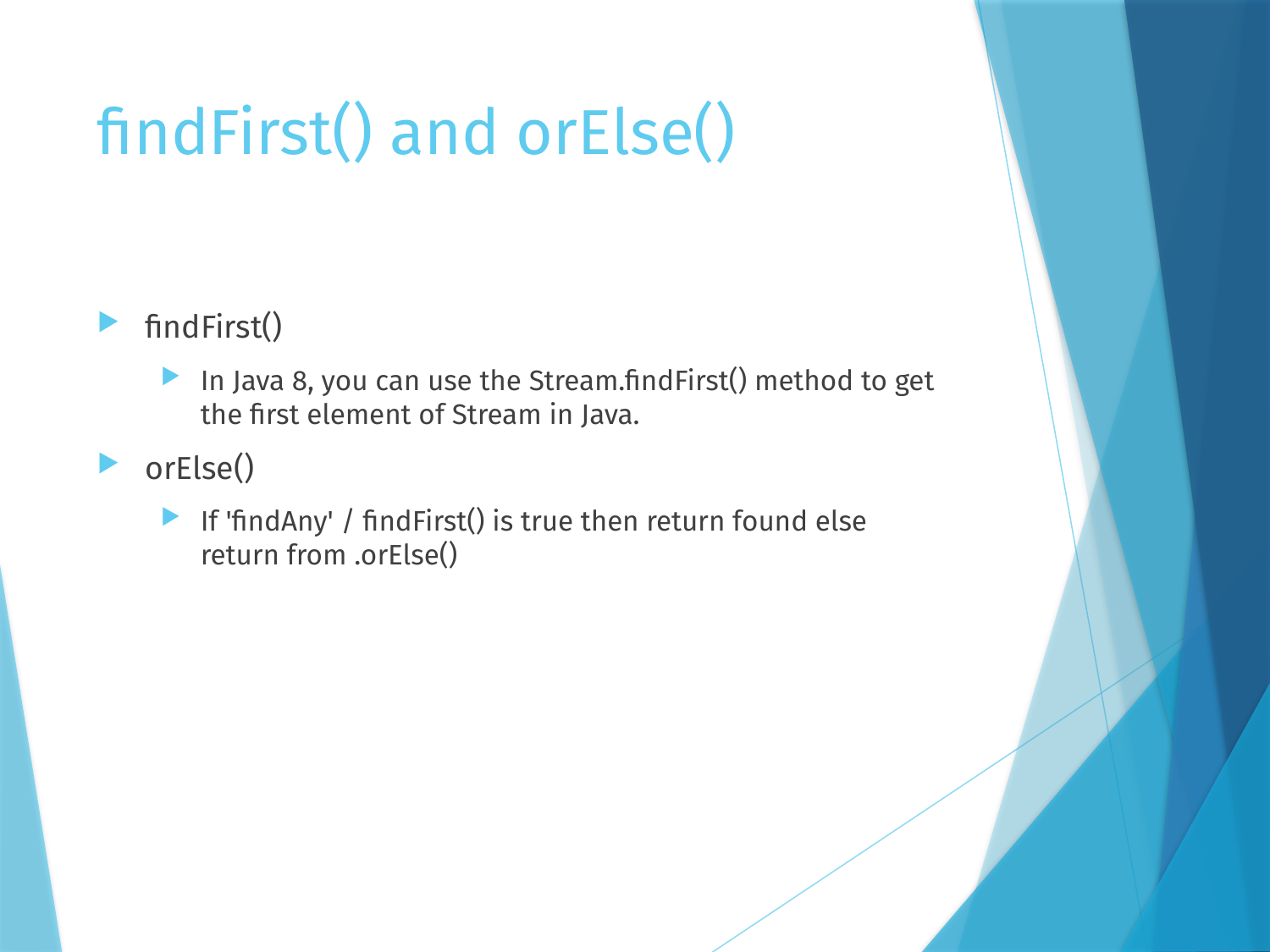

# findFirst() and orElse()
findFirst()
In Java 8, you can use the Stream.findFirst() method to get the first element of Stream in Java.
orElse()
If 'findAny' / findFirst() is true then return found else return from .orElse()